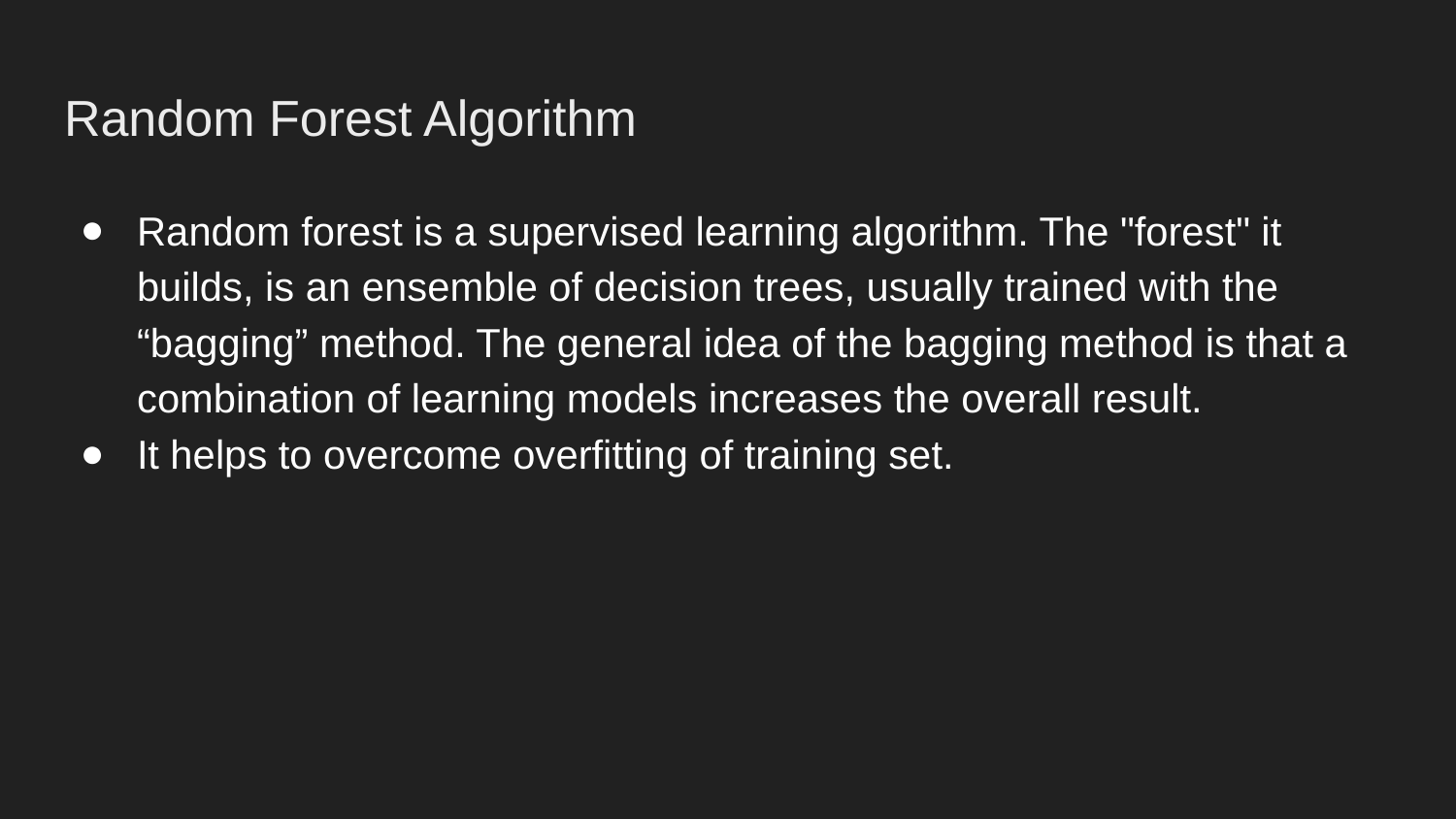

# Random Forest Algorithm
Random forest is a supervised learning algorithm. The "forest" it builds, is an ensemble of decision trees, usually trained with the “bagging” method. The general idea of the bagging method is that a combination of learning models increases the overall result.
It helps to overcome overfitting of training set.